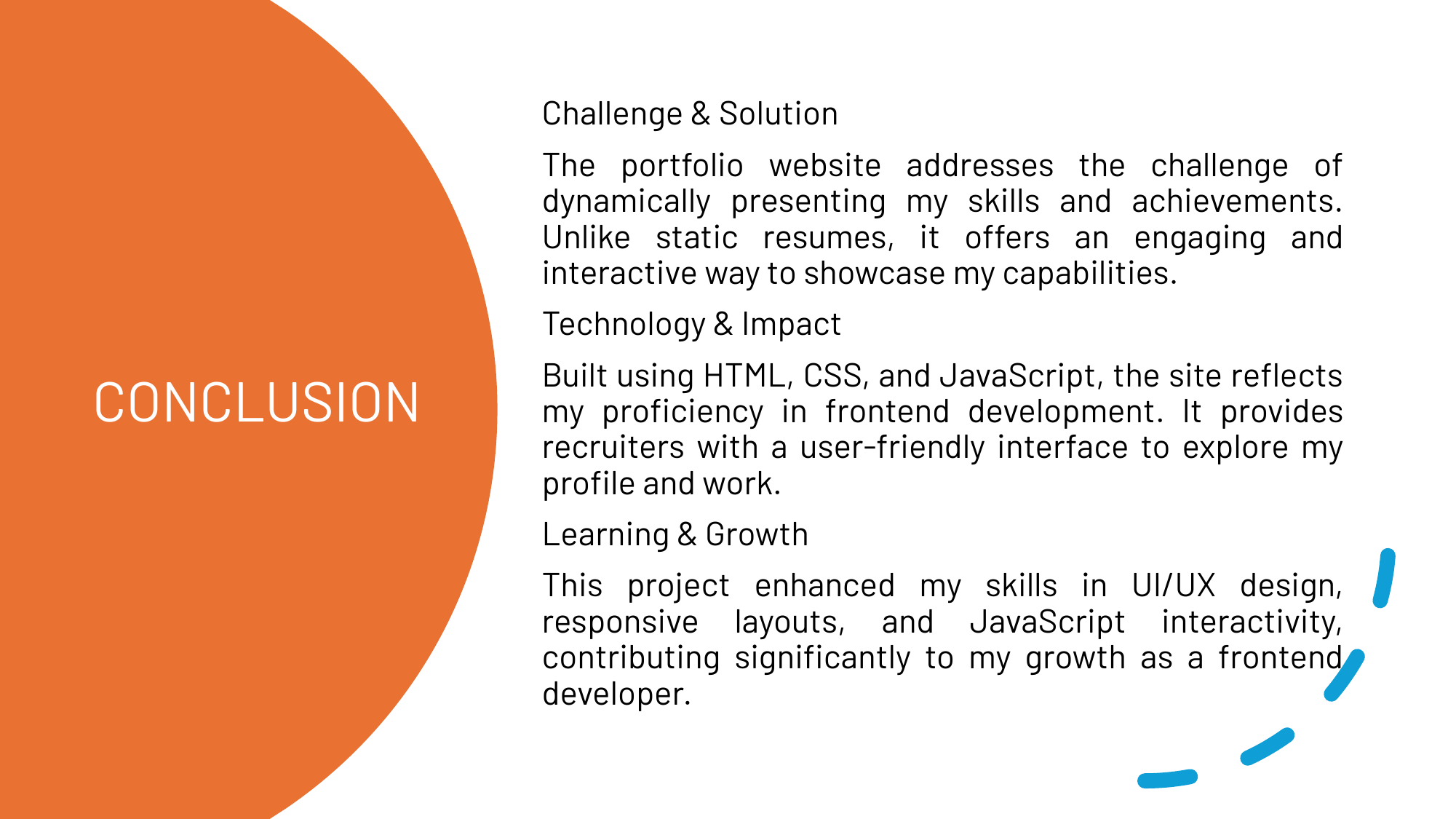

Challenge & Solution
The portfolio website addresses the challenge of dynamically presenting my skills and achievements. Unlike static resumes, it offers an engaging and interactive way to showcase my capabilities.
Technology & Impact
Built using HTML, CSS, and JavaScript, the site reflects my proficiency in frontend development. It provides recruiters with a user-friendly interface to explore my profile and work.
Learning & Growth
This project enhanced my skills in UI/UX design, responsive layouts, and JavaScript interactivity, contributing significantly to my growth as a frontend developer.
# CONCLUSION